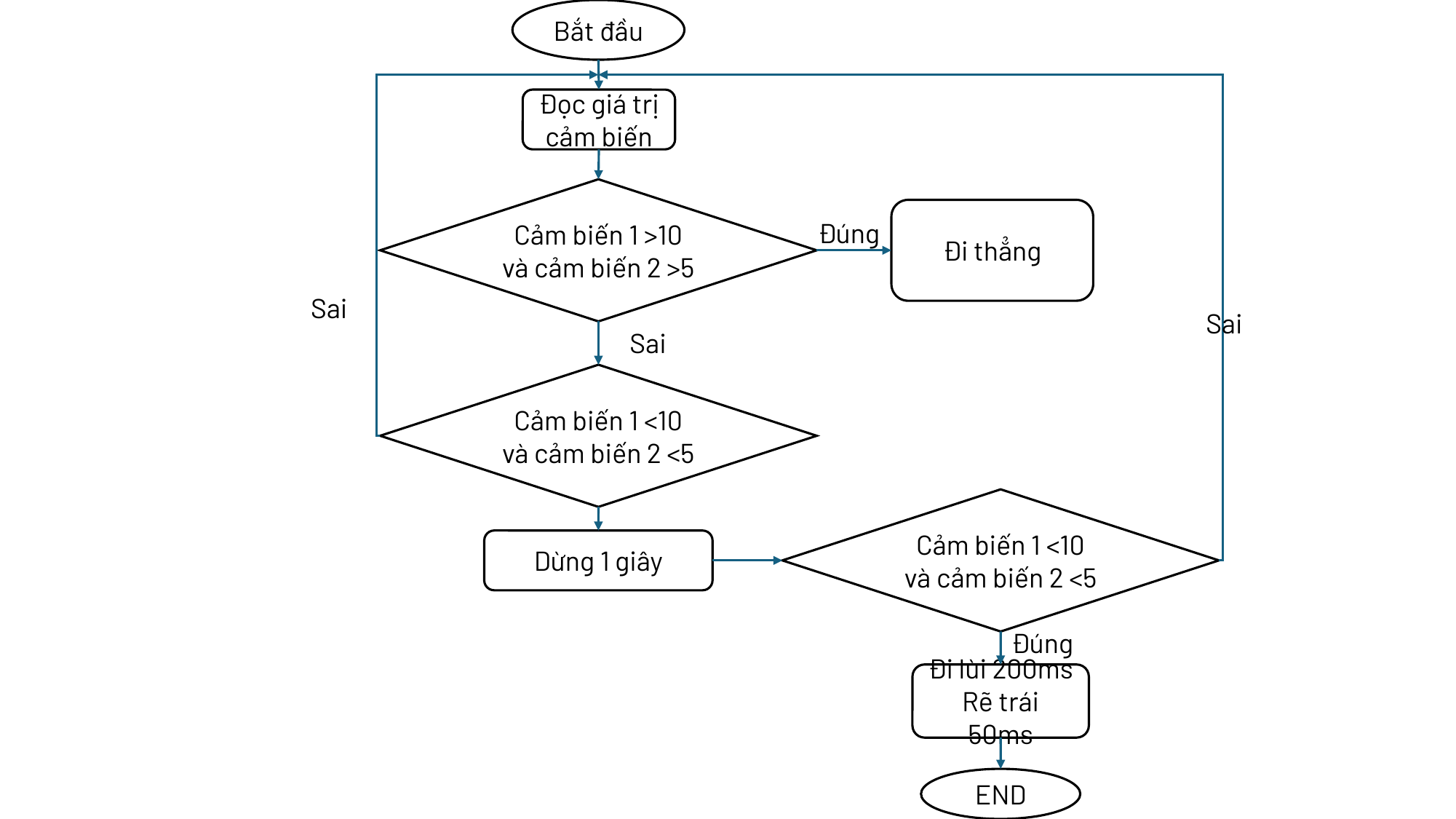

Bắt đầu
Đọc giá trị cảm biến
Cảm biến 1 >10 và cảm biến 2 >5
Đi thẳng
Đúng
Sai
Sai
Sai
Cảm biến 1 <10 và cảm biến 2 <5
Cảm biến 1 <10 và cảm biến 2 <5
Dừng 1 giây
Đúng
Đi lùi 200ms
Rẽ trái 50ms
END